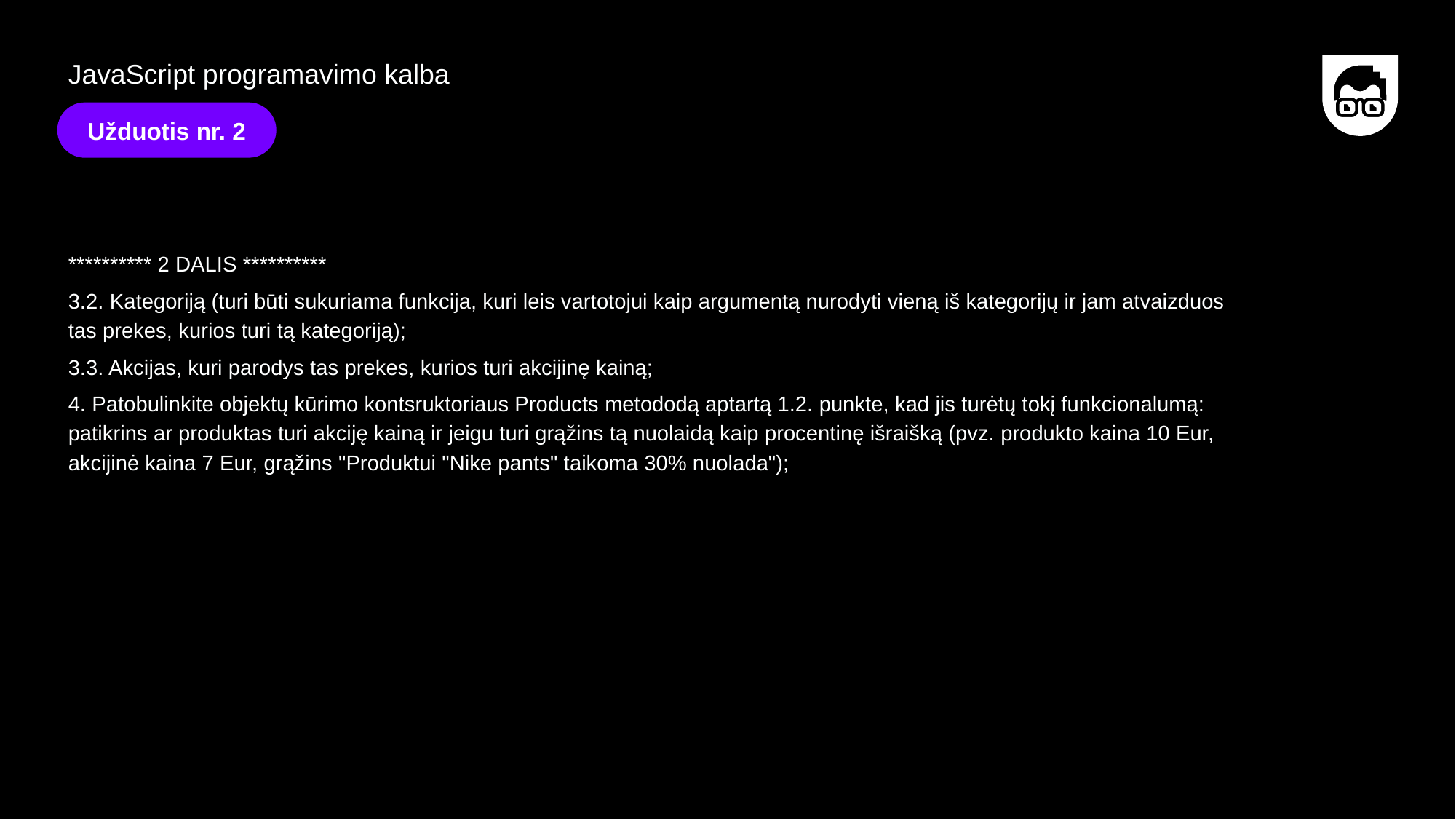

JavaScript programavimo kalba

Užduotis nr. 2
********** 2 DALIS **********
3.2. Kategoriją (turi būti sukuriama funkcija, kuri leis vartotojui kaip argumentą nurodyti vieną iš kategorijų ir jam atvaizduos tas prekes, kurios turi tą kategoriją);
3.3. Akcijas, kuri parodys tas prekes, kurios turi akcijinę kainą;
4. Patobulinkite objektų kūrimo kontsruktoriaus Products metododą aptartą 1.2. punkte, kad jis turėtų tokį funkcionalumą: patikrins ar produktas turi akciję kainą ir jeigu turi grąžins tą nuolaidą kaip procentinę išraišką (pvz. produkto kaina 10 Eur, akcijinė kaina 7 Eur, grąžins "Produktui "Nike pants" taikoma 30% nuolada");